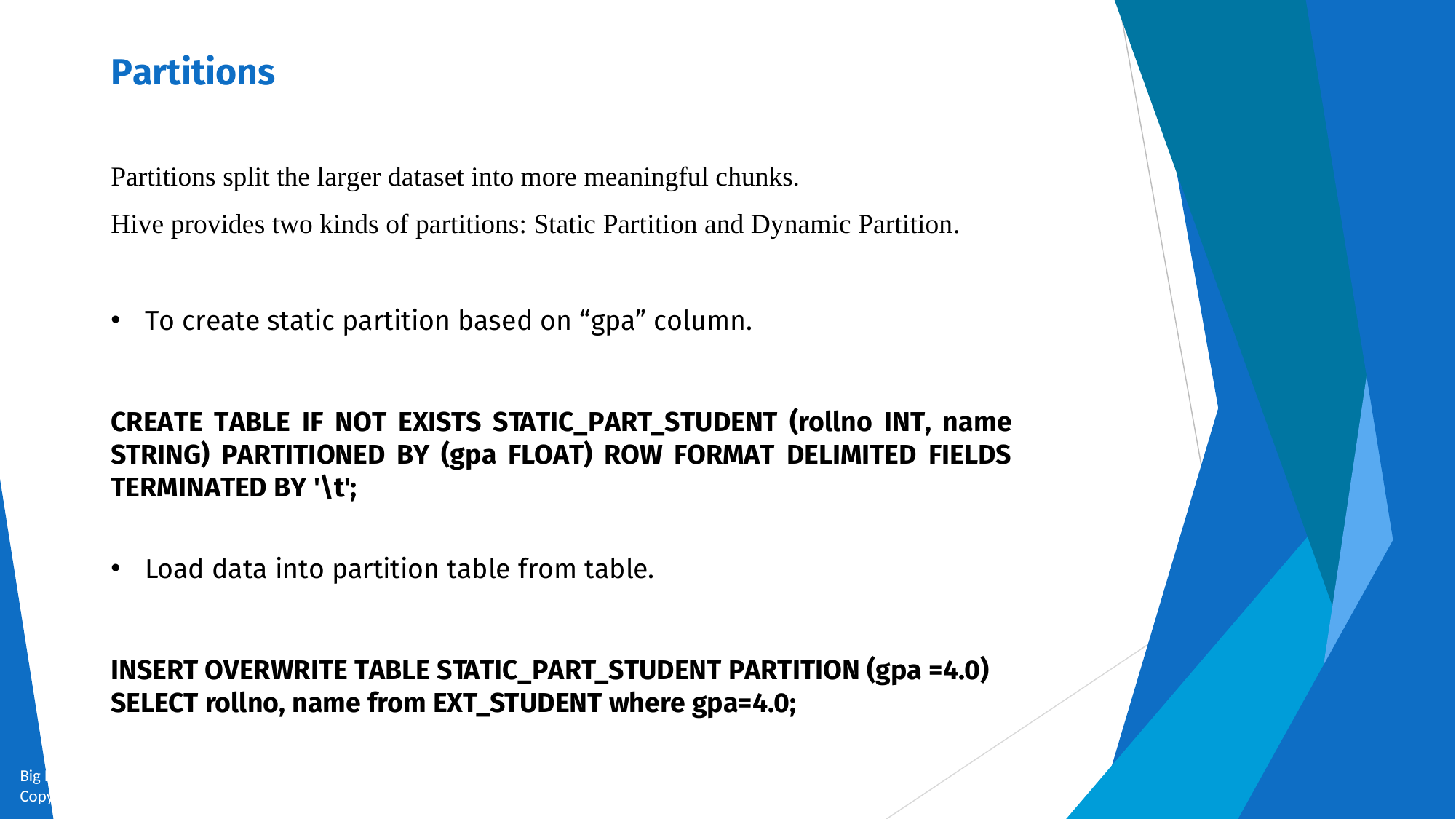

# Partitions
Partitions split the larger dataset into more meaningful chunks.
Hive provides two kinds of partitions: Static Partition and Dynamic Partition.

To create static partition based on “gpa” column.

CREATE TABLE IF NOT EXISTS STATIC_PART_STUDENT (rollno INT, name STRING) PARTITIONED BY (gpa FLOAT) ROW FORMAT DELIMITED FIELDS TERMINATED BY '\t';

Load data into partition table from table.

INSERT OVERWRITE TABLE STATIC_PART_STUDENT PARTITION (gpa =4.0)
SELECT rollno, name from EXT_STUDENT where gpa=4.0;
Big Data and Analytics by Seema Acharya and Subhashini Chellappan
Copyright 2015, WILEY INDIA PVT. LTD.